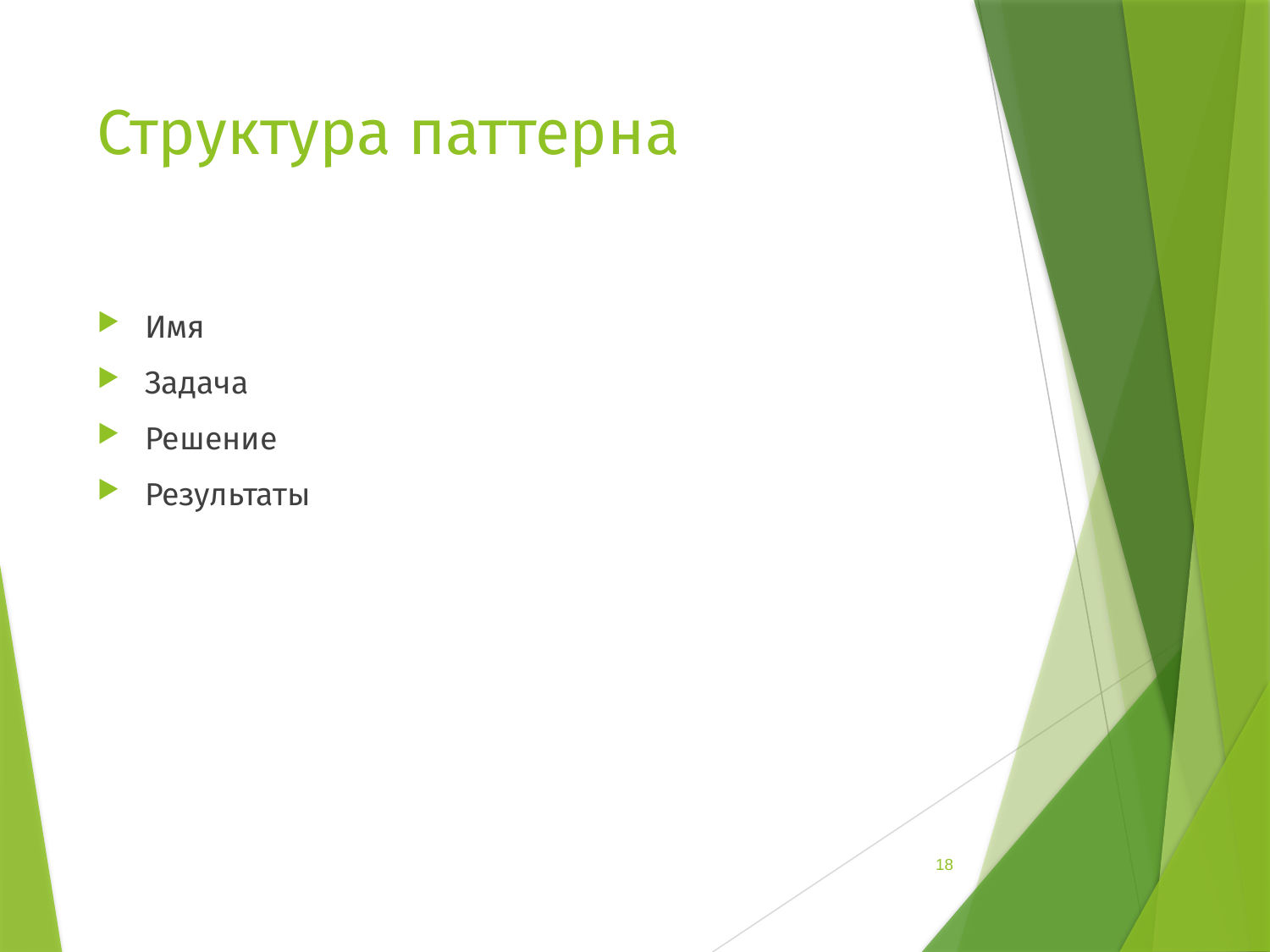

# Структура паттерна
Имя
Задача
Решение
Результаты
18